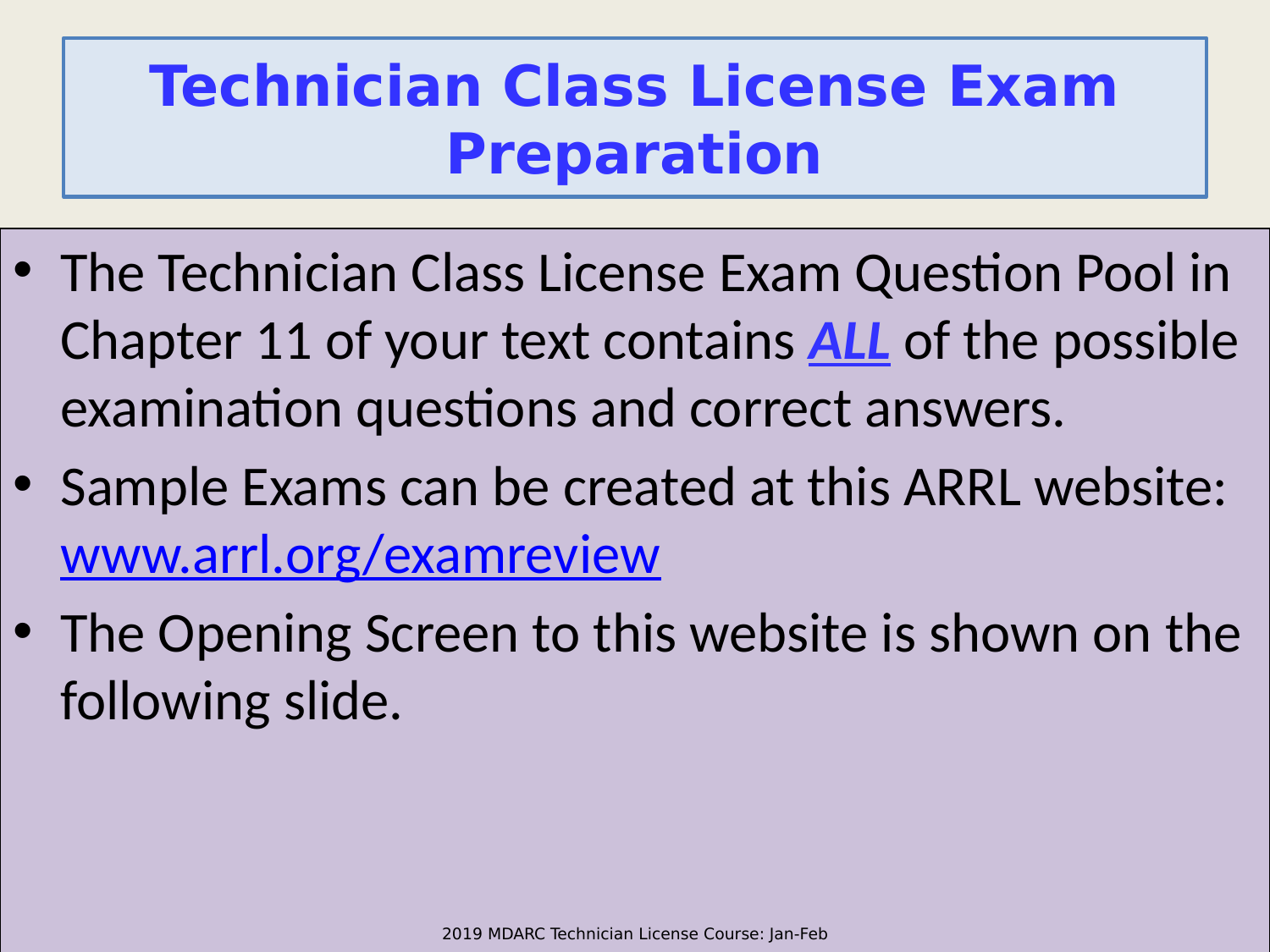

# Technician Class License Exam Preparation
The Technician Class License Exam Question Pool in Chapter 11 of your text contains ALL of the possible examination questions and correct answers.
Sample Exams can be created at this ARRL website: www.arrl.org/examreview
The Opening Screen to this website is shown on the following slide.
2019 MDARC Technician License Course: Jan-Feb